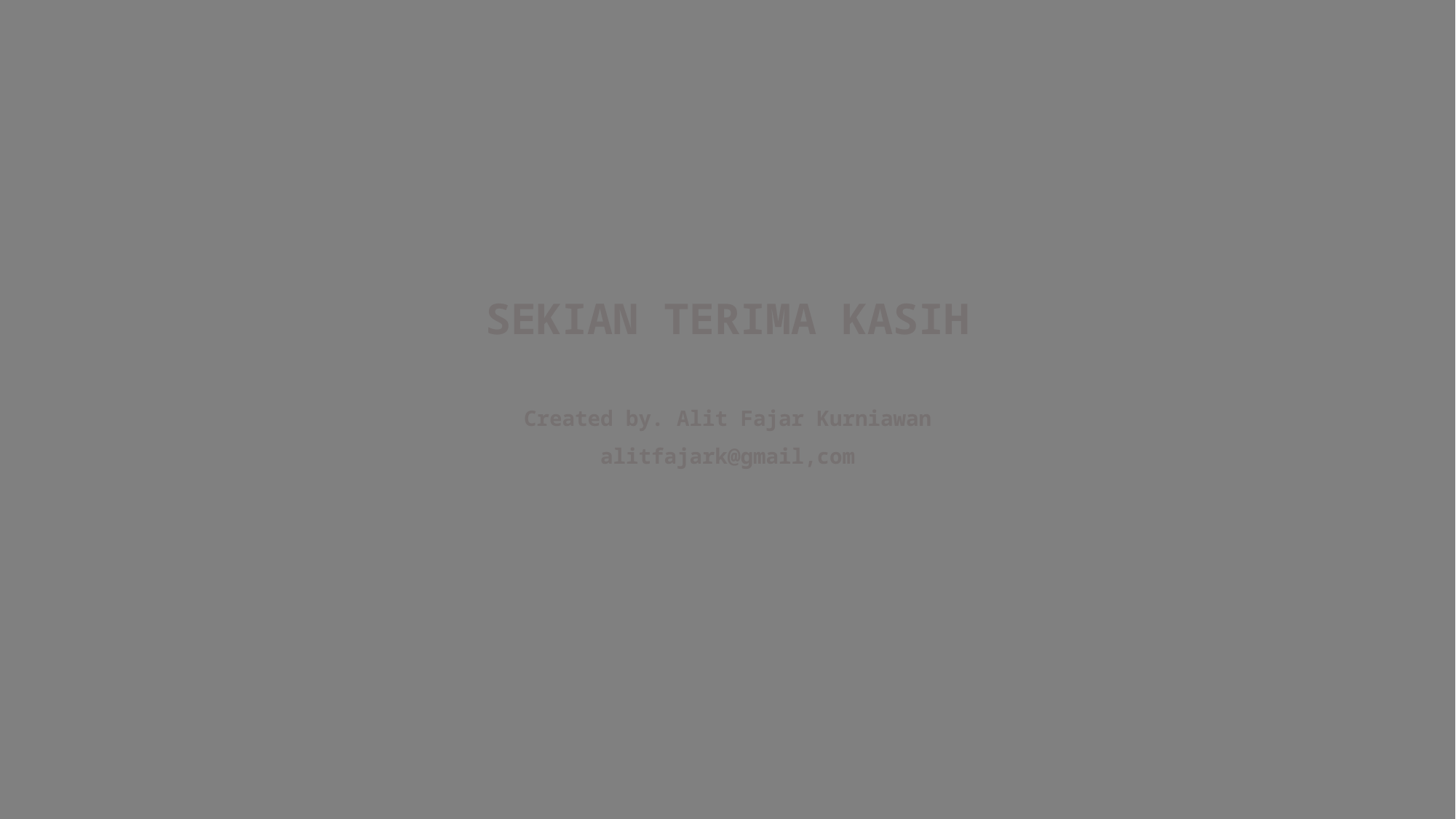

SEKIAN TERIMA KASIH
Created by. Alit Fajar Kurniawan
alitfajark@gmail,com